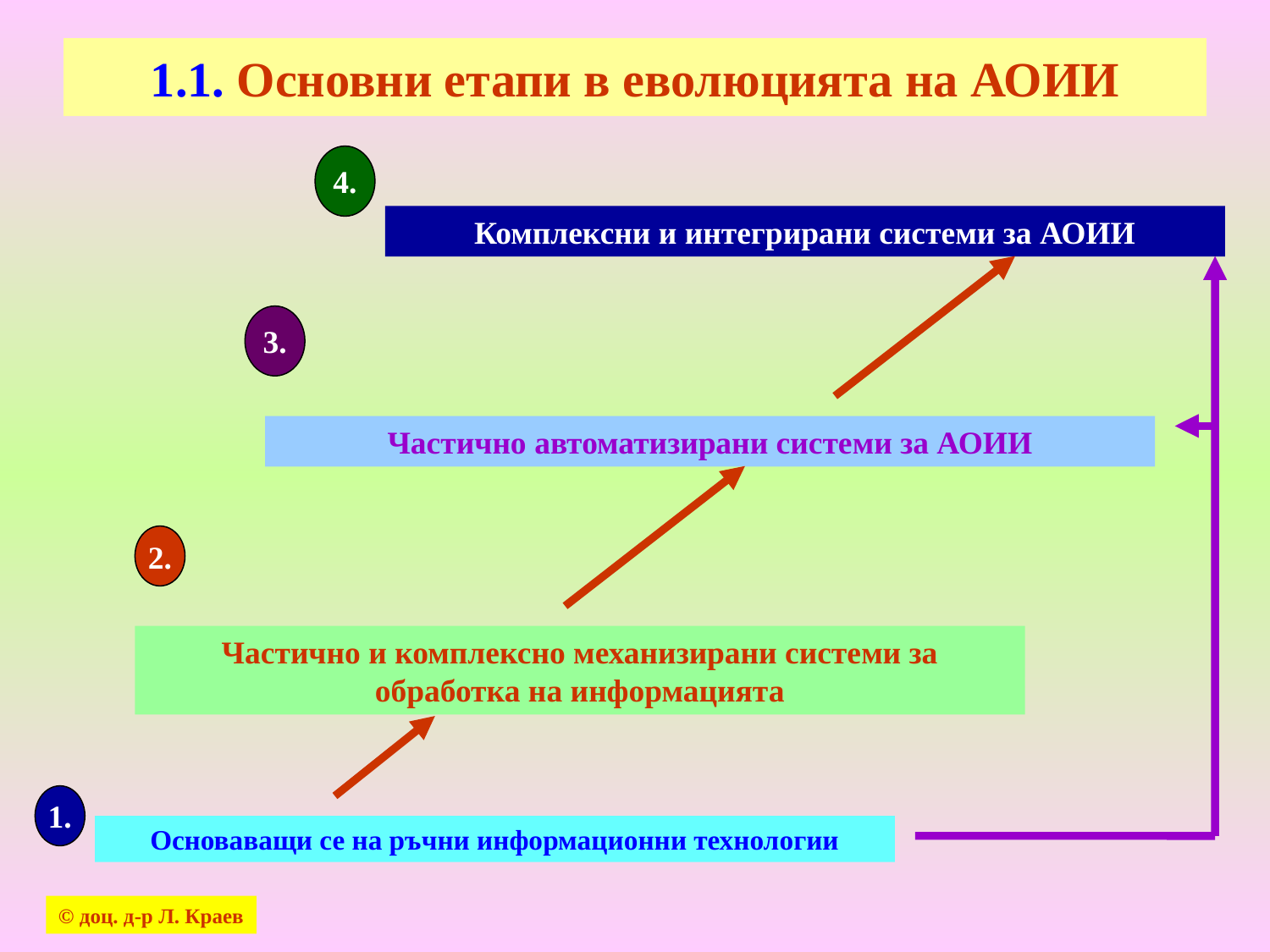

# 1.1. Основни етапи в еволюцията на АОИИ
4.
Комплексни и интегрирани системи за АОИИ

3.
Частично автоматизирани системи за АОИИ

2.
Частично и комплексно механизирани системи за обработка на информацията

1.

Основаващи се на ръчни информационни технологии

© доц. д-р Л. Краев